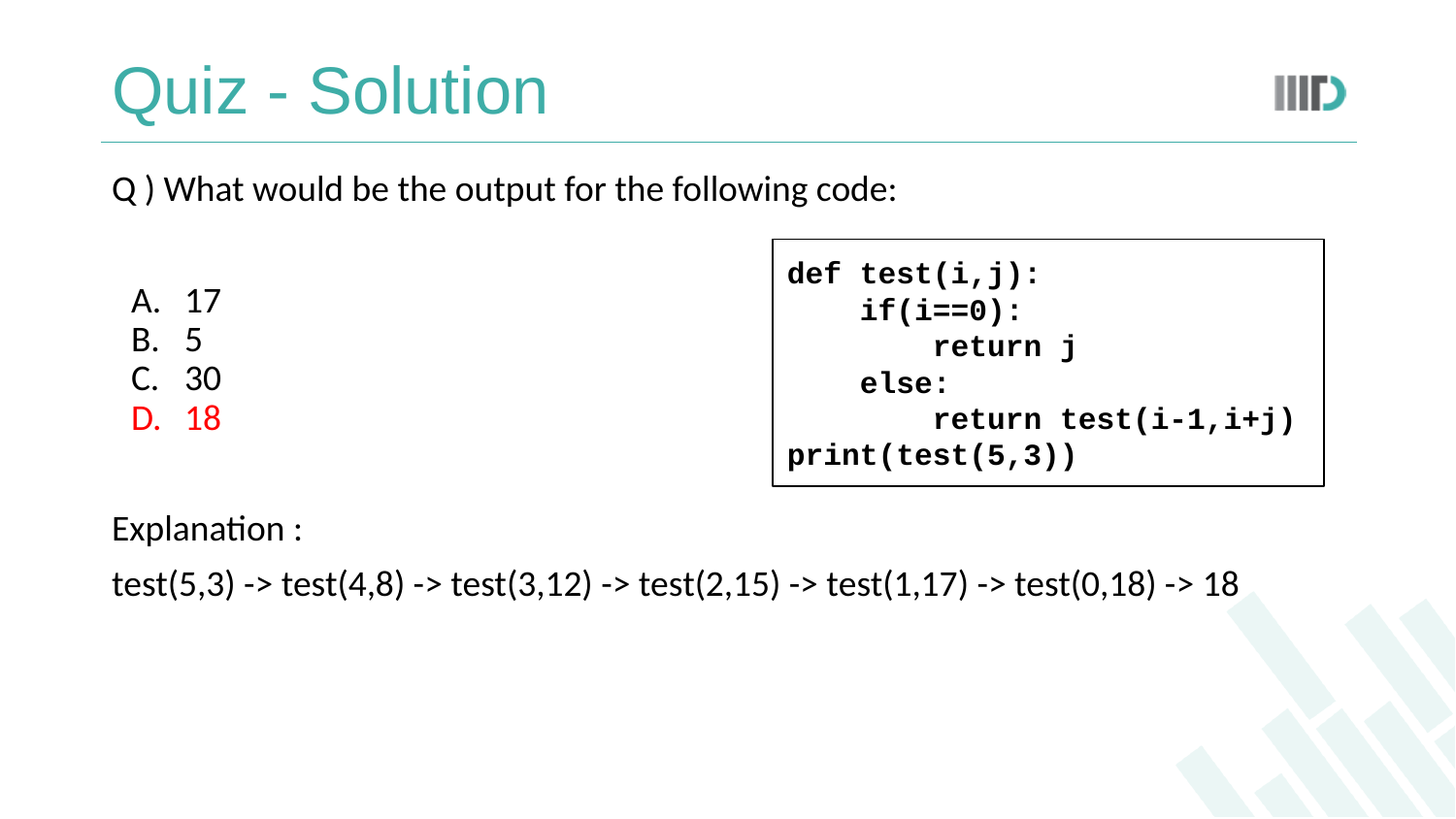

# Quiz - Solution
Q ) What would be the output for the following code:

17
5
30
18

Explanation :
test(5,3) -> test(4,8) -> test(3,12) -> test(2,15) -> test(1,17) -> test(0,18) -> 18
def test(i,j):
    if(i==0):
        return j
    else:
        return test(i-1,i+j)
print(test(5,3))